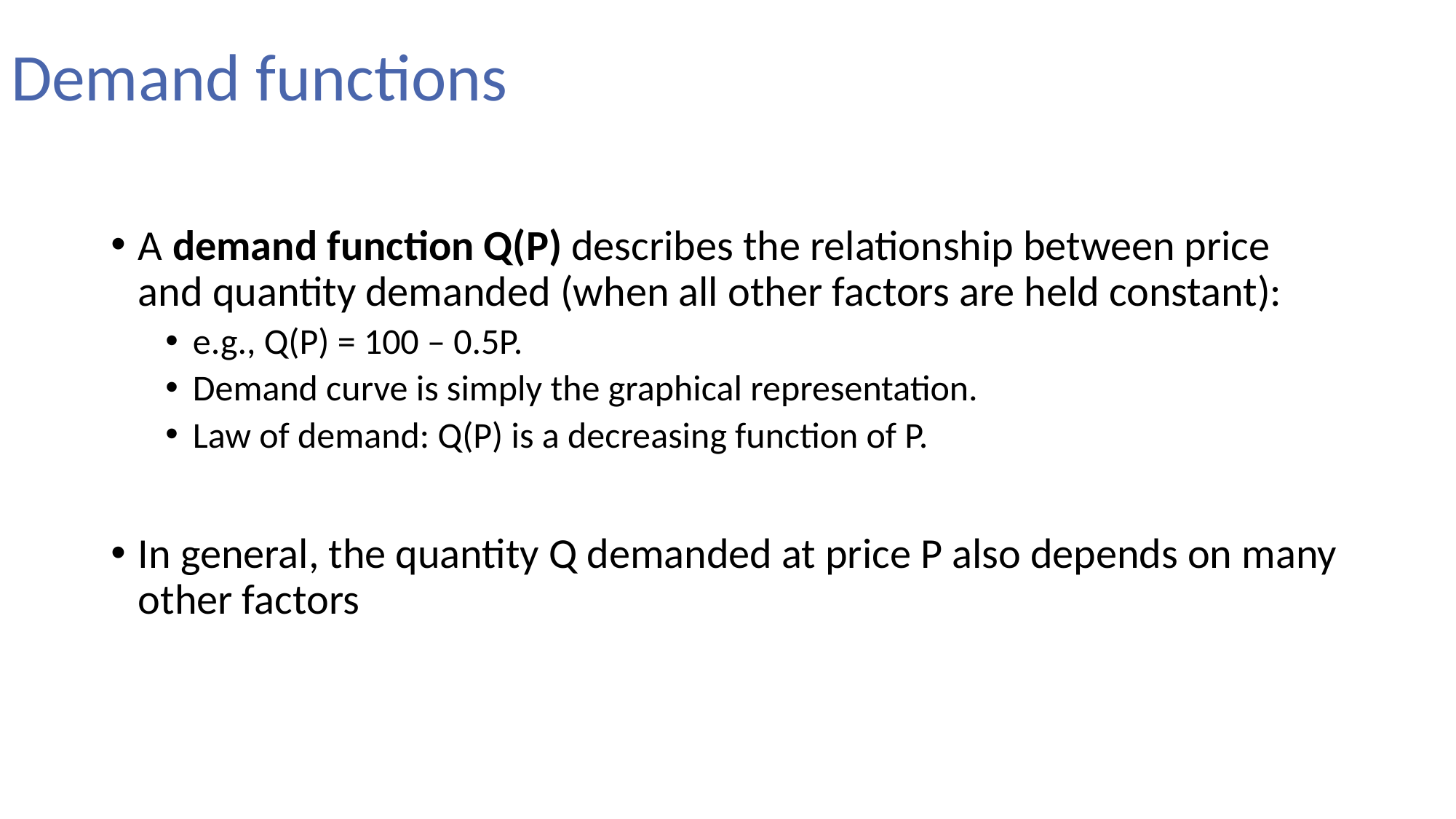

# Demand functions
A demand function Q(P) describes the relationship between price and quantity demanded (when all other factors are held constant):
e.g., Q(P) = 100 – 0.5P.
Demand curve is simply the graphical representation.
Law of demand: Q(P) is a decreasing function of P.

In general, the quantity Q demanded at price P also depends on many other factors